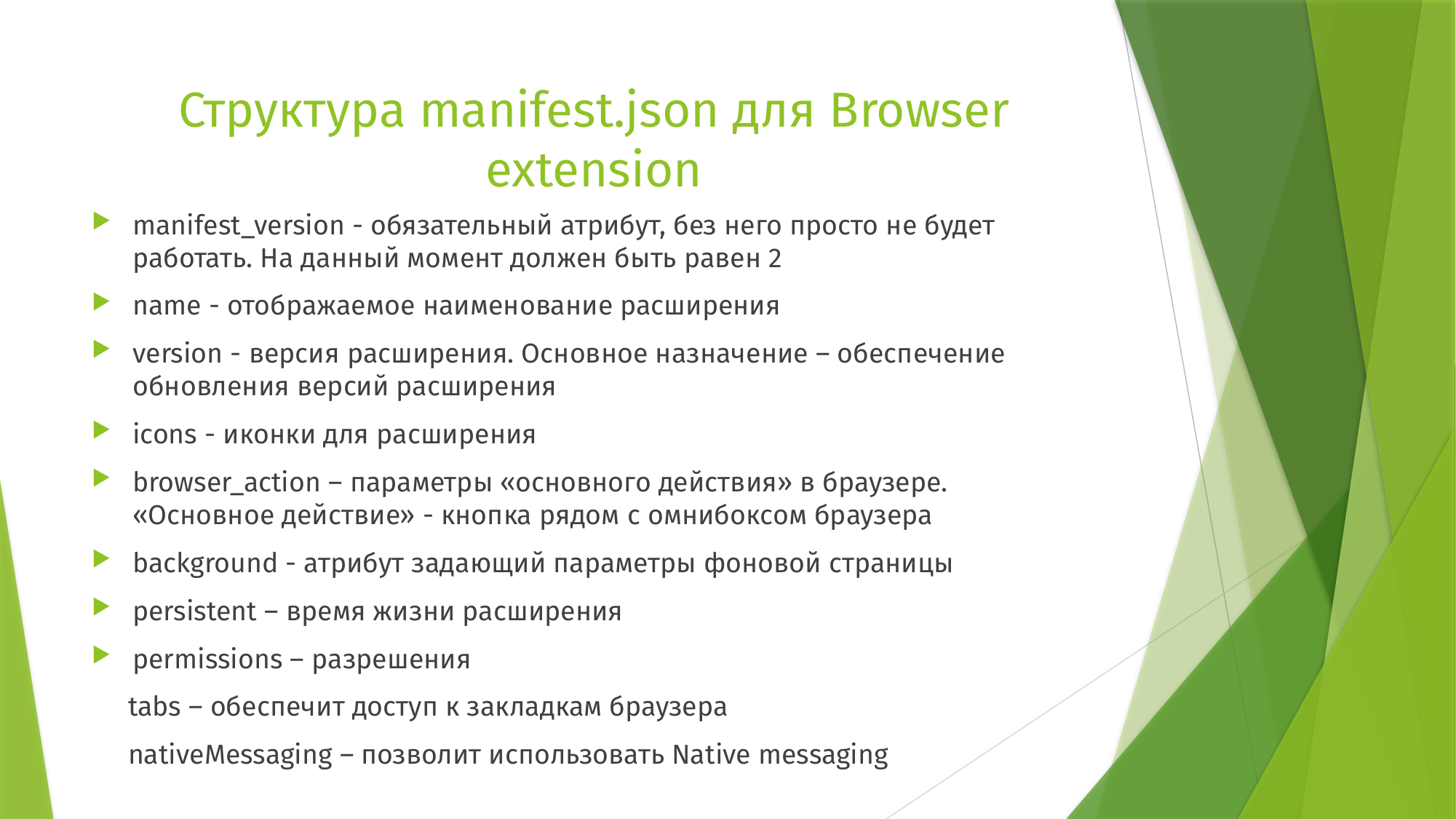

# Структура manifest.json для Browser extension
manifest_version - обязательный атрибут, без него просто не будет работать. На данный момент должен быть равен 2
name - отображаемое наименование расширения
version - версия расширения. Основное назначение – обеспечение обновления версий расширения
icons - иконки для расширения
browser_action – параметры «основного действия» в браузере. «Основное действие» - кнопка рядом с омнибоксом браузера
background - атрибут задающий параметры фоновой страницы
persistent – время жизни расширения
permissions – разрешения
     tabs – обеспечит доступ к закладкам браузера
     nativeMessaging – позволит использовать Native messaging